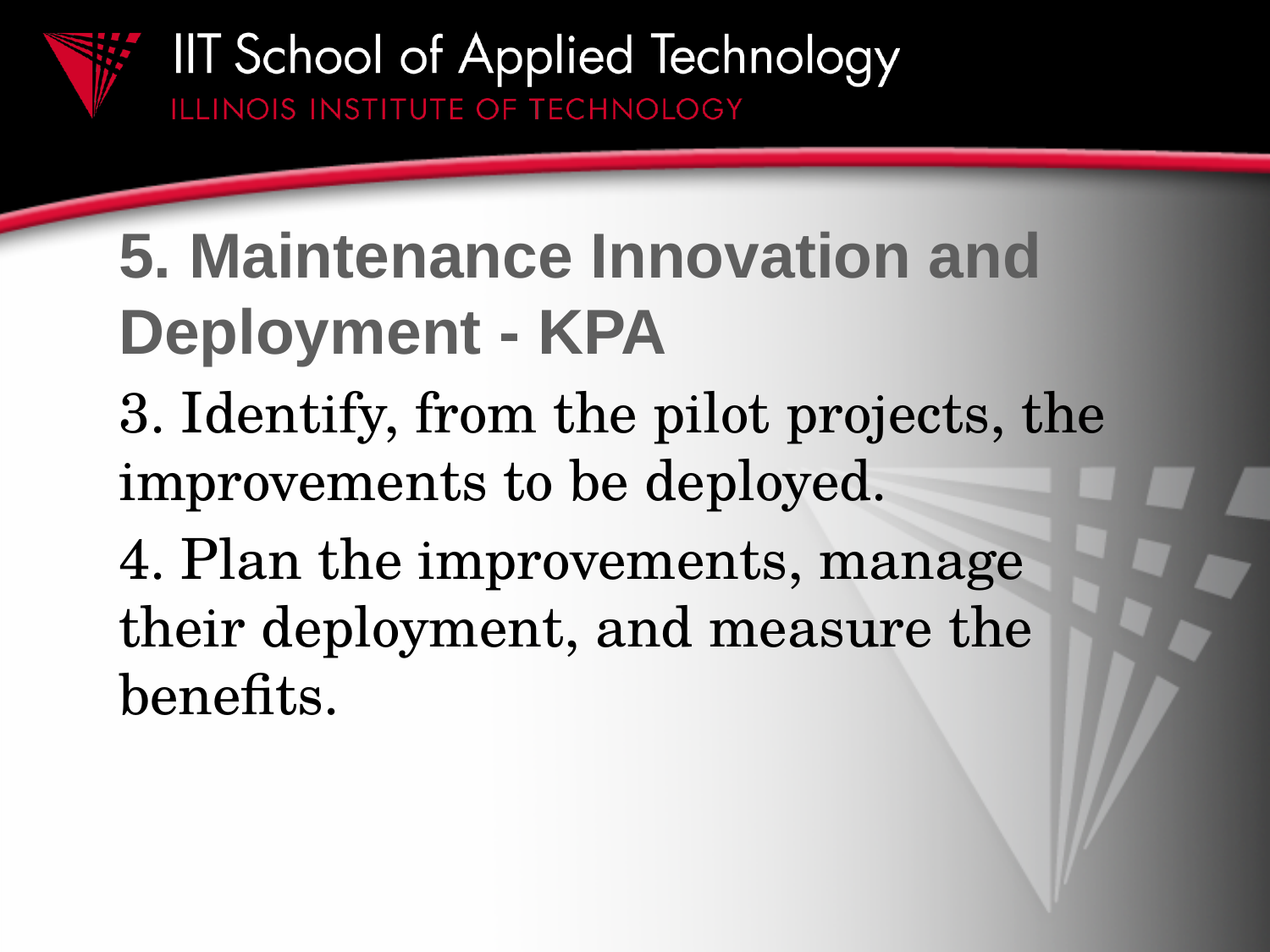

# 5. Maintenance Innovation and Deployment - KPA
3. Identify, from the pilot projects, the improvements to be deployed.
4. Plan the improvements, manage their deployment, and measure the benefits.